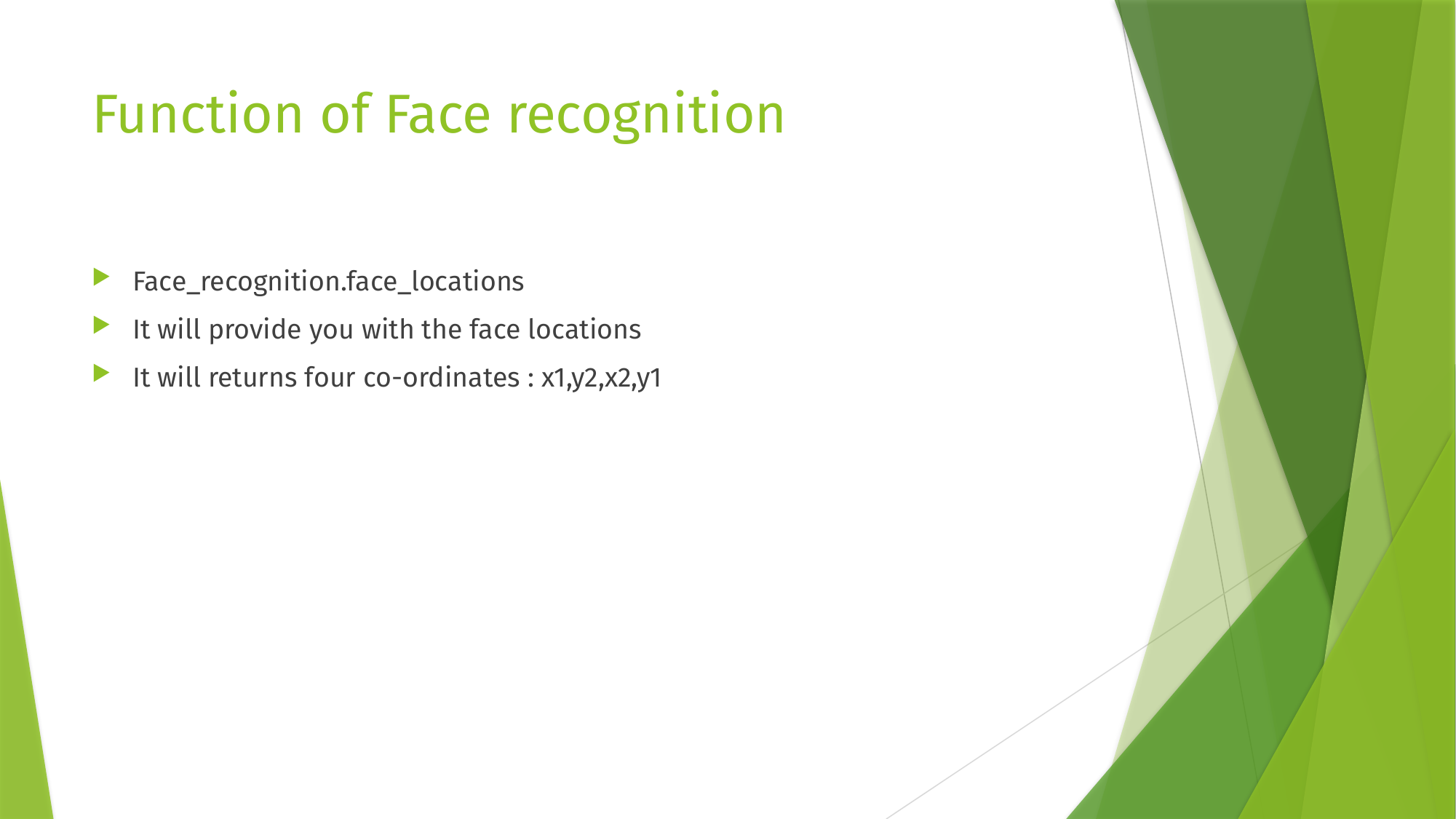

# Function of Face recognition
Face_recognition.face_locations
It will provide you with the face locations
It will returns four co-ordinates : x1,y2,x2,y1